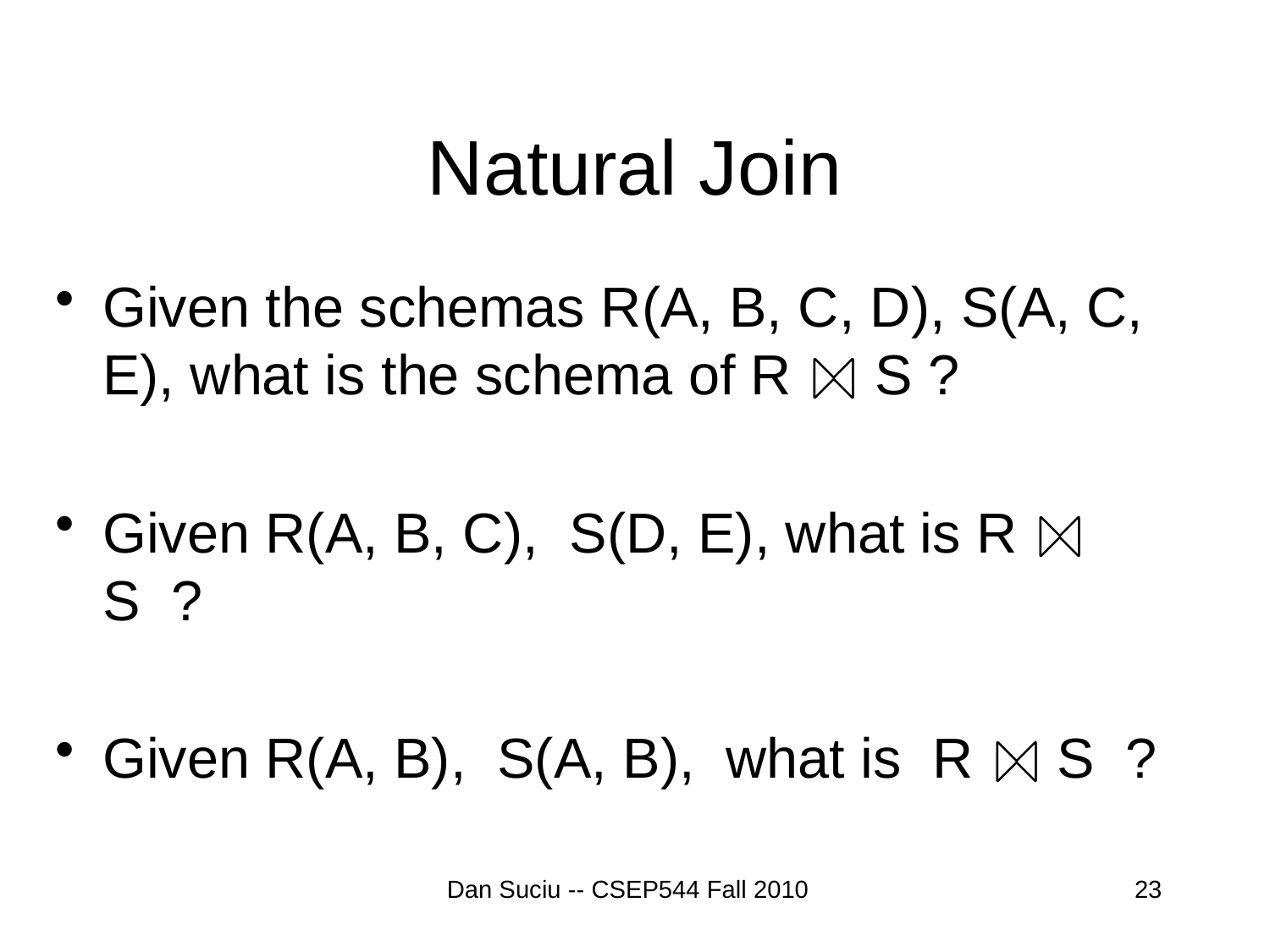

# Natural Join
Given the schemas R(A, B, C, D), S(A, C, E), what is the schema of R ⨝ S ?

Given R(A, B, C),  S(D, E), what is R ⨝  S  ?

Given R(A, B),  S(A, B),  what is  R ⨝ S  ?
Dan Suciu -- CSEP544 Fall 2010
23